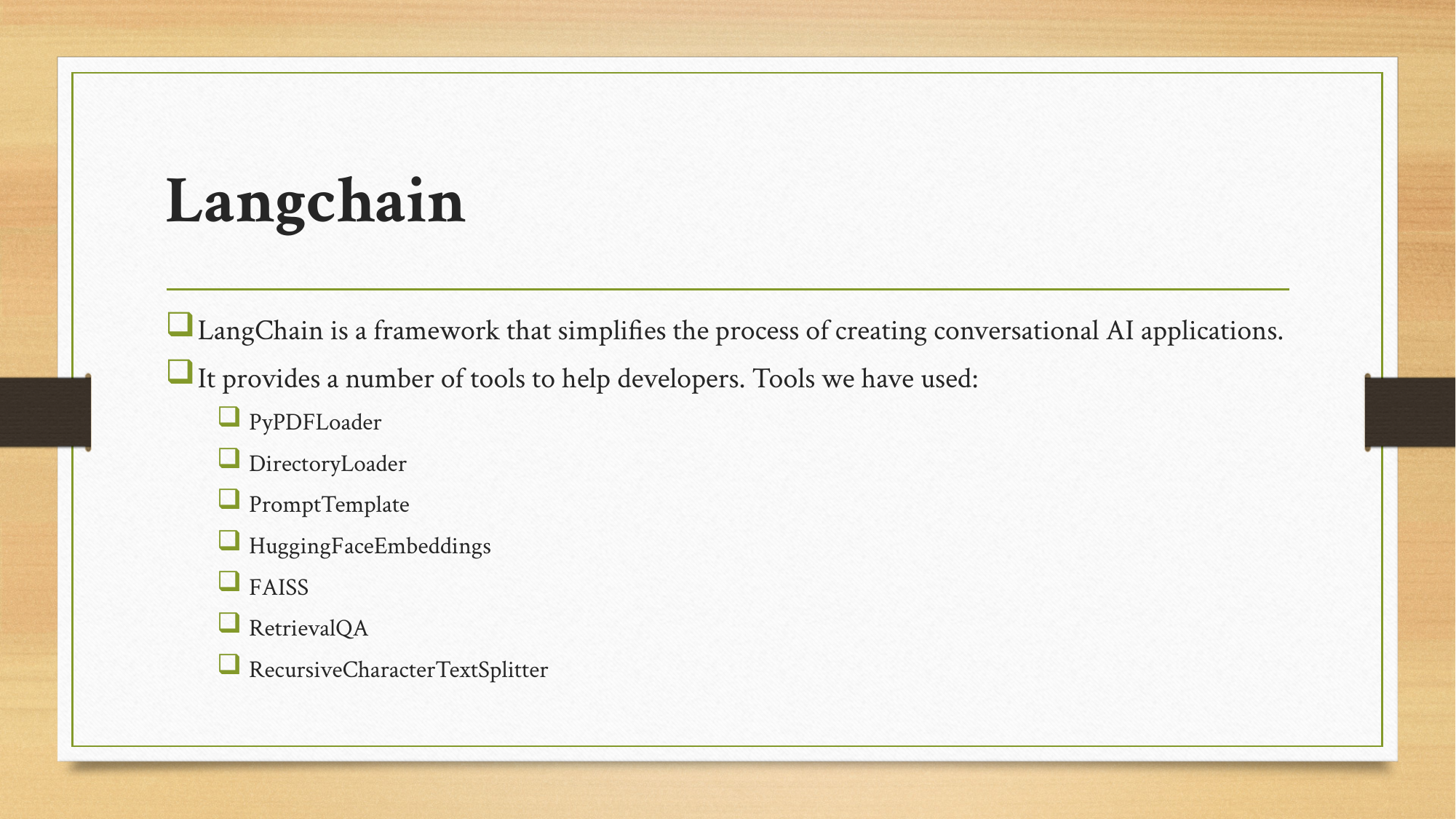

# Langchain
LangChain is a framework that simplifies the process of creating conversational AI applications.
It provides a number of tools to help developers. Tools we have used:
PyPDFLoader
DirectoryLoader
PromptTemplate
HuggingFaceEmbeddings
FAISS
RetrievalQA
RecursiveCharacterTextSplitter